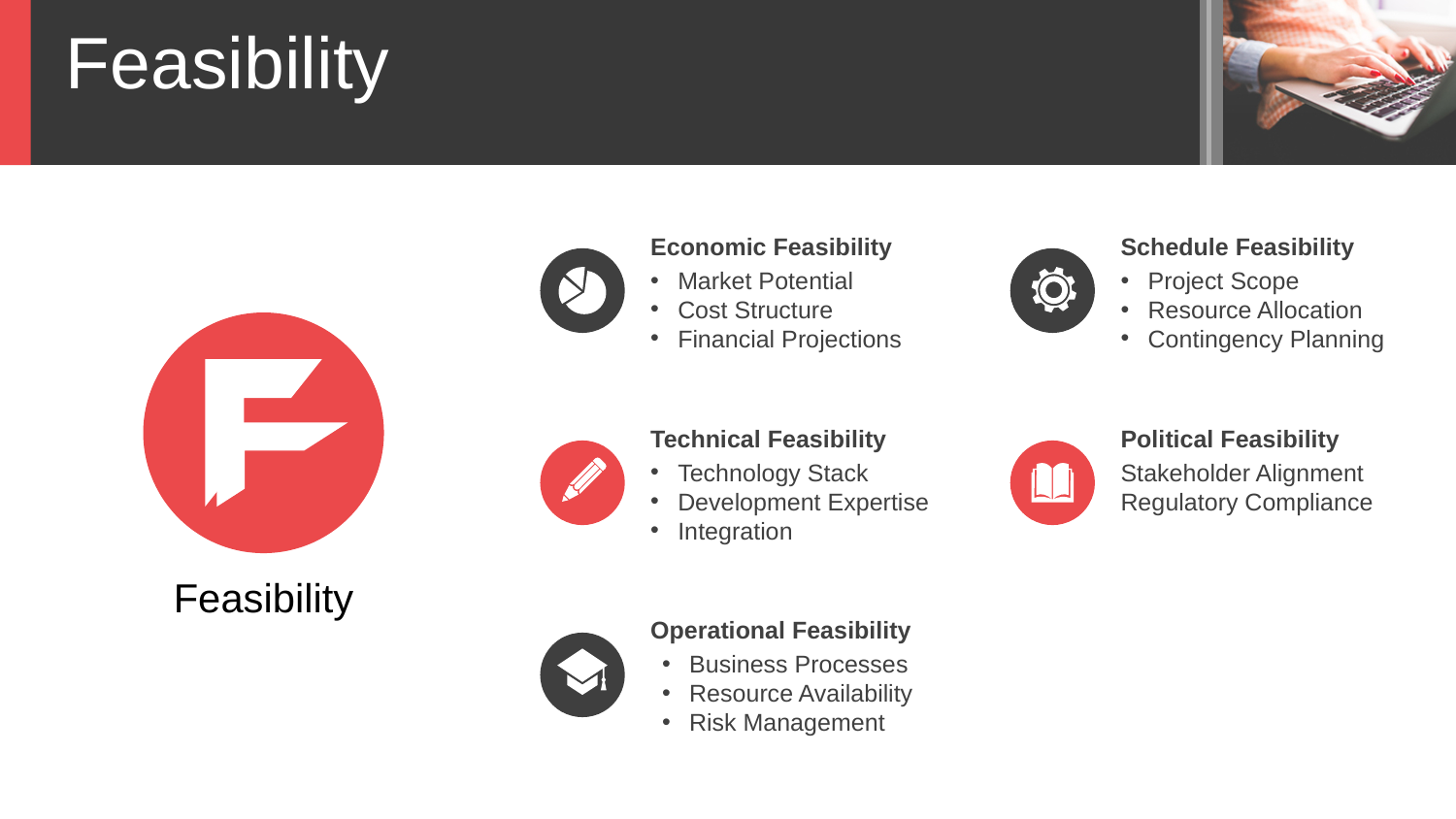

Feasibility
Schedule Feasibility
Project Scope
Resource Allocation
Contingency Planning
Economic Feasibility
Market Potential
Cost Structure
Financial Projections

Technical Feasibility
Technology Stack
Development Expertise
Integration
Political Feasibility
Stakeholder Alignment
Regulatory Compliance

Feasibility
Operational Feasibility
Business Processes
Resource Availability
Risk Management